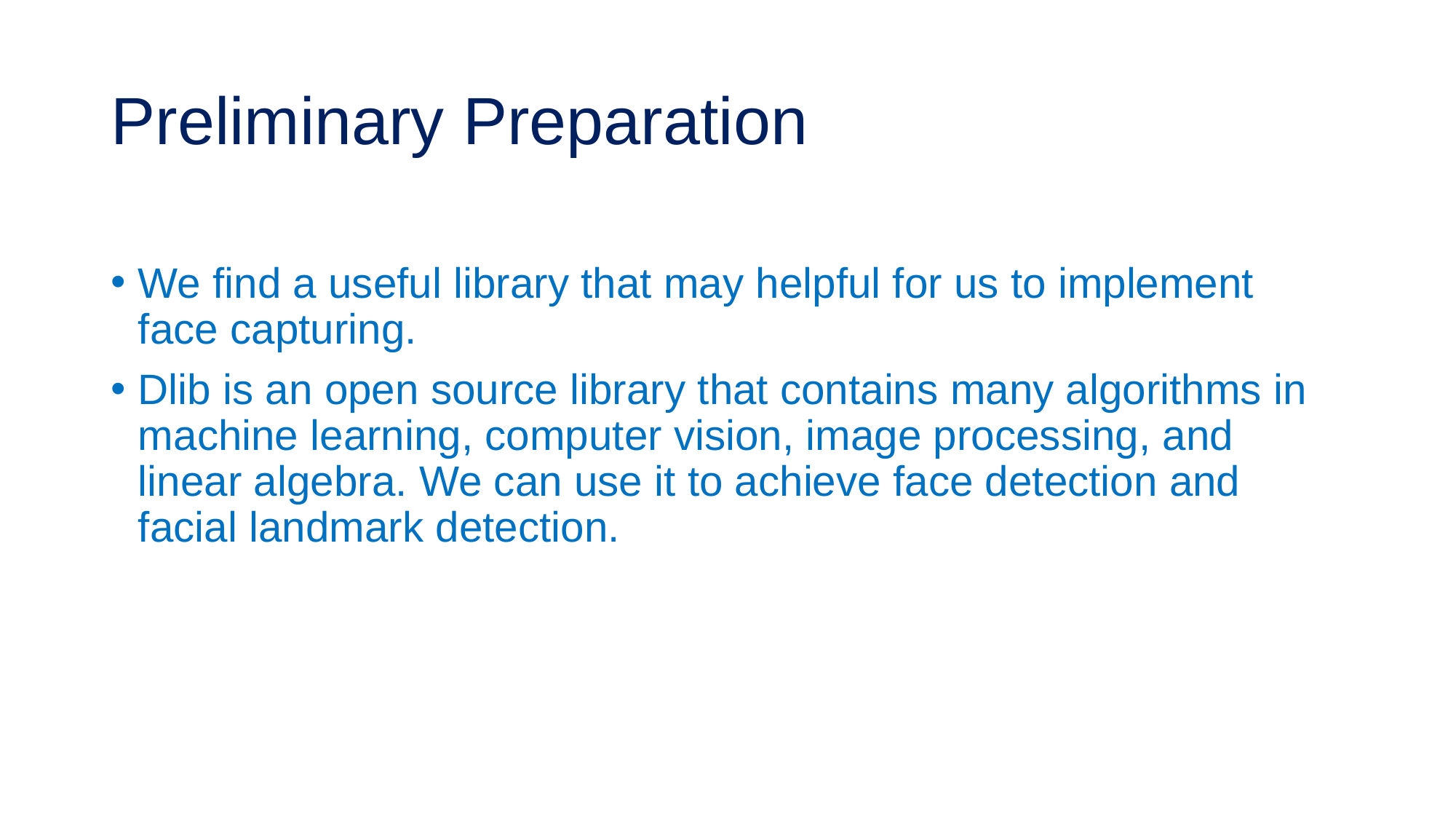

# Preliminary Preparation
We find a useful library that may helpful for us to implement face capturing.
Dlib is an open source library that contains many algorithms in machine learning, computer vision, image processing, and linear algebra. We can use it to achieve face detection and facial landmark detection.